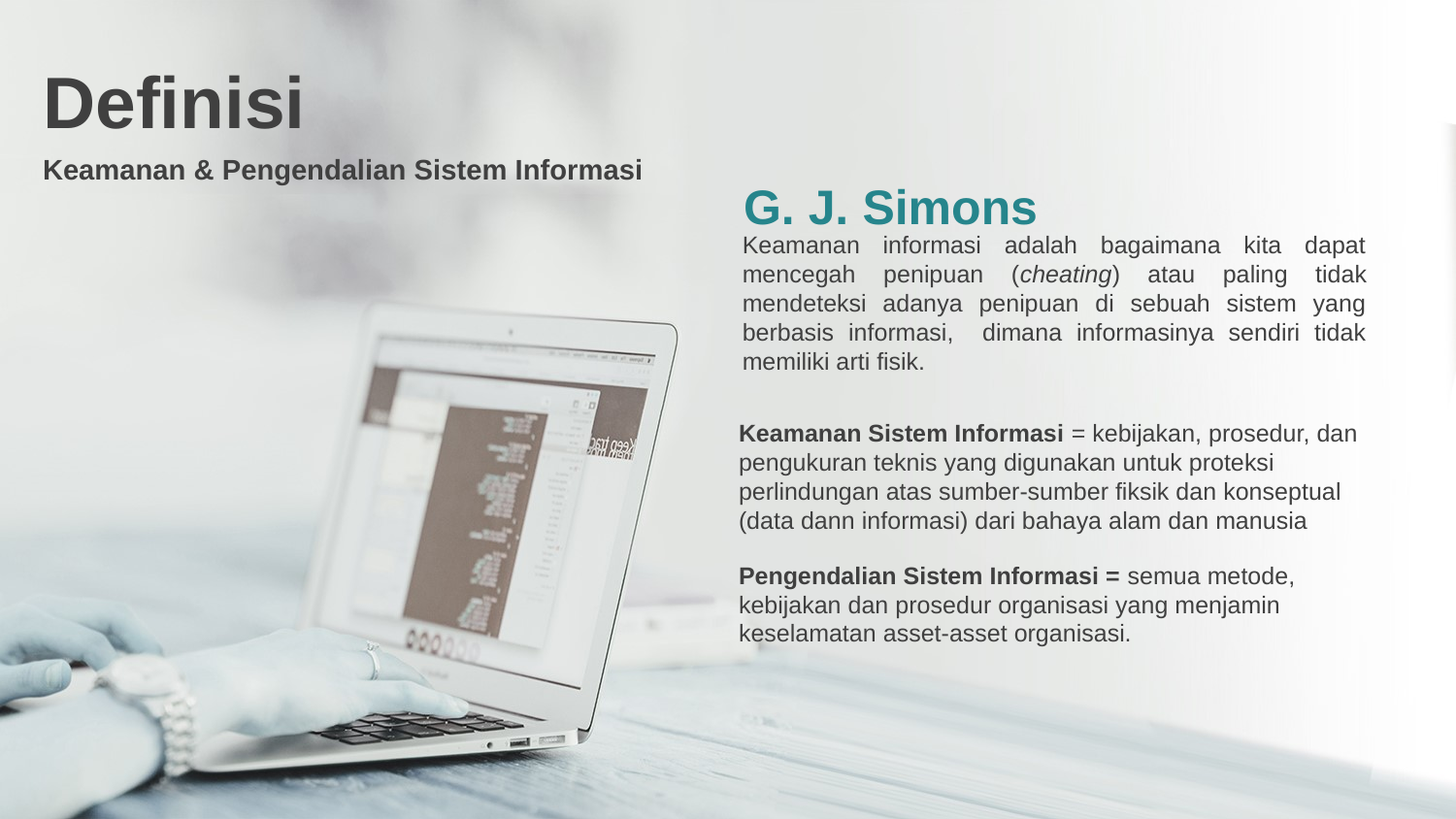

Definisi
Keamanan & Pengendalian Sistem Informasi
G. J. Simons
Keamanan informasi adalah bagaimana kita dapat mencegah penipuan (cheating) atau paling tidak mendeteksi adanya penipuan di sebuah sistem yang berbasis informasi,  dimana informasinya sendiri tidak memiliki arti fisik.
Keamanan Sistem Informasi = kebijakan, prosedur, dan pengukuran teknis yang digunakan untuk proteksi perlindungan atas sumber-sumber fiksik dan konseptual (data dann informasi) dari bahaya alam dan manusia
Pengendalian Sistem Informasi = semua metode, kebijakan dan prosedur organisasi yang menjamin keselamatan asset-asset organisasi.